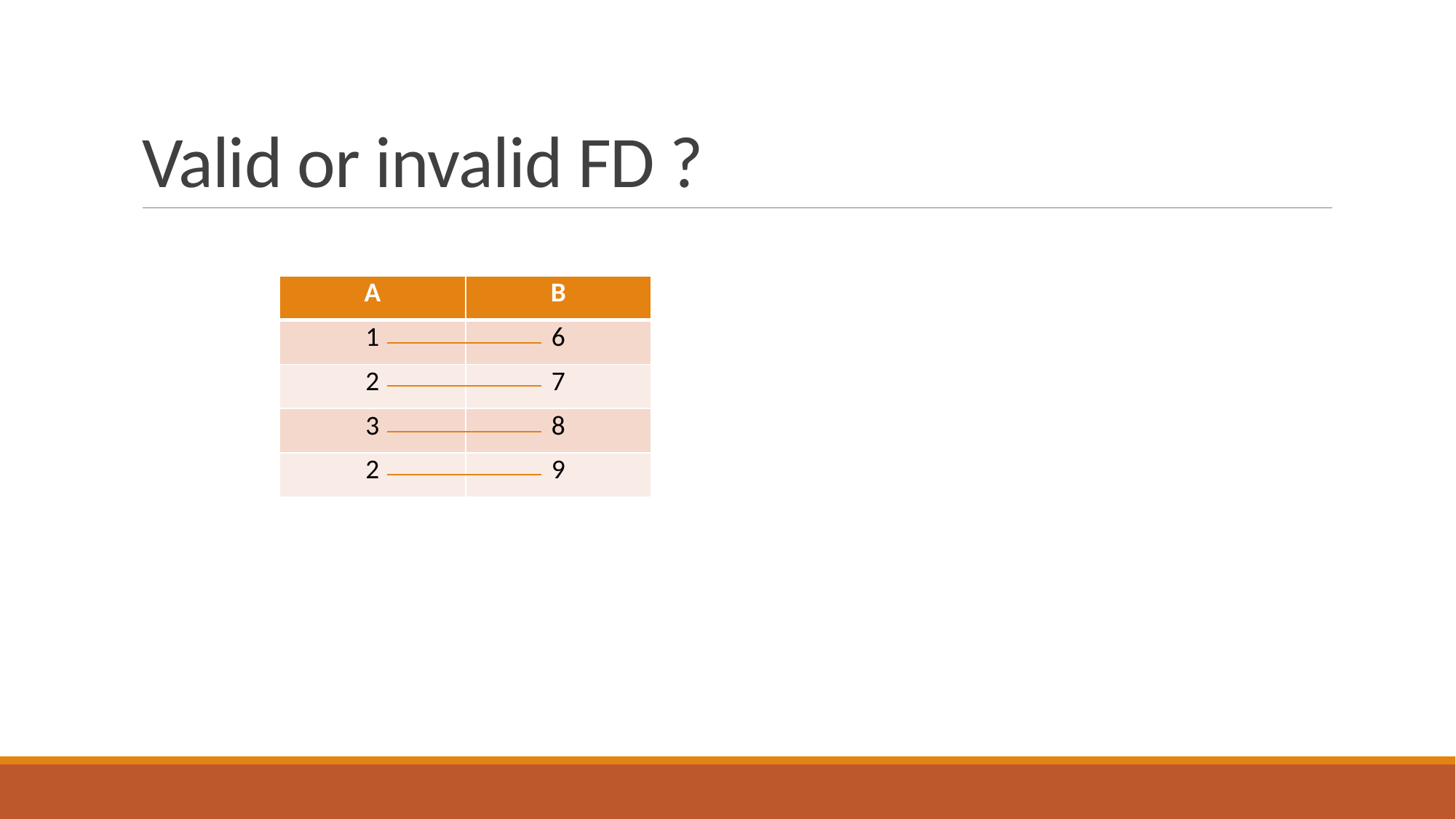

# Valid or invalid FD ?

		A -> B 	Not True
| A | B |
| --- | --- |
| 1 | 6 |
| 2 | 7 |
| 3 | 8 |
| 2 | 9 |